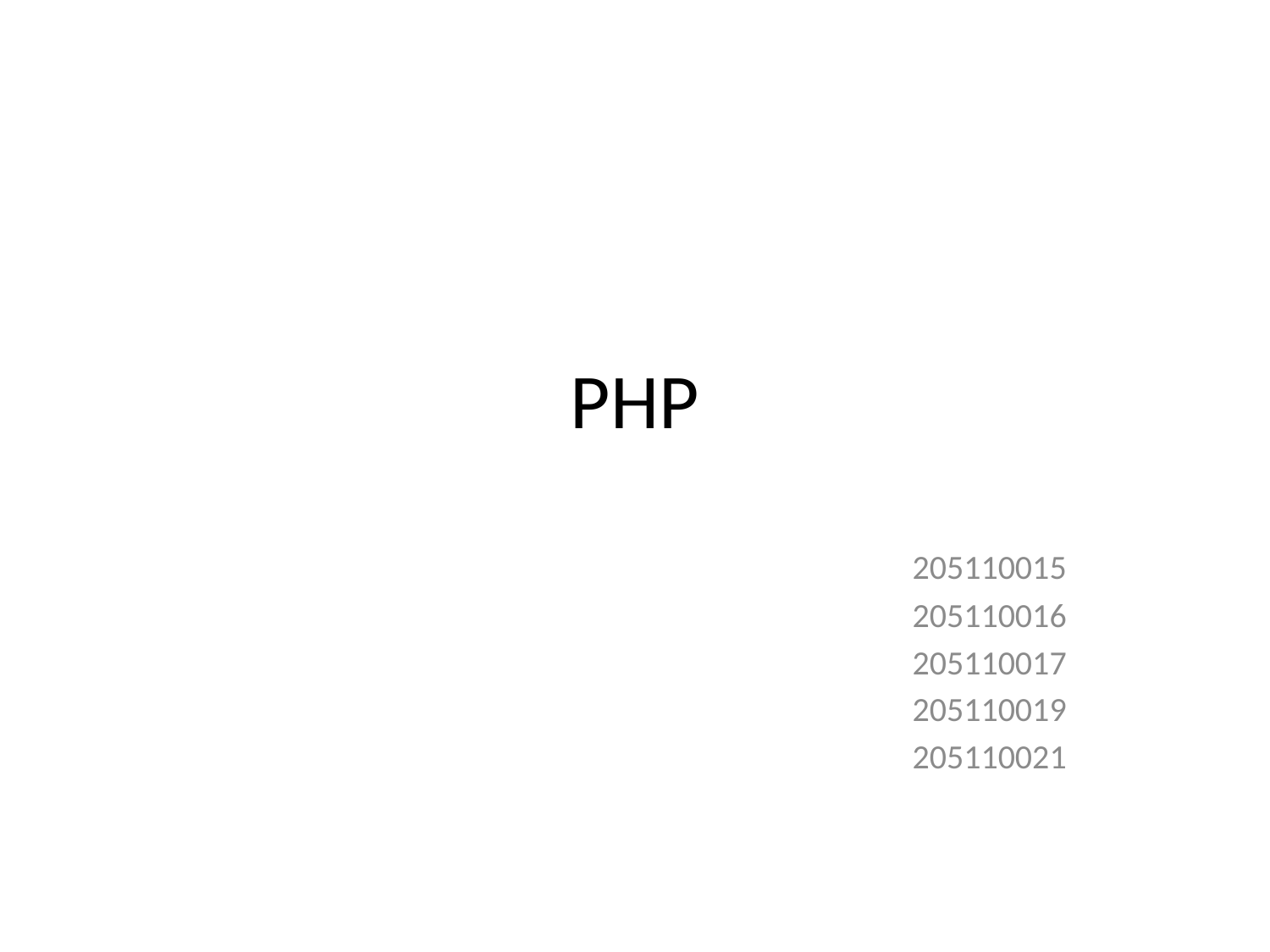

# PHP
205110015
205110016
205110017
205110019
205110021